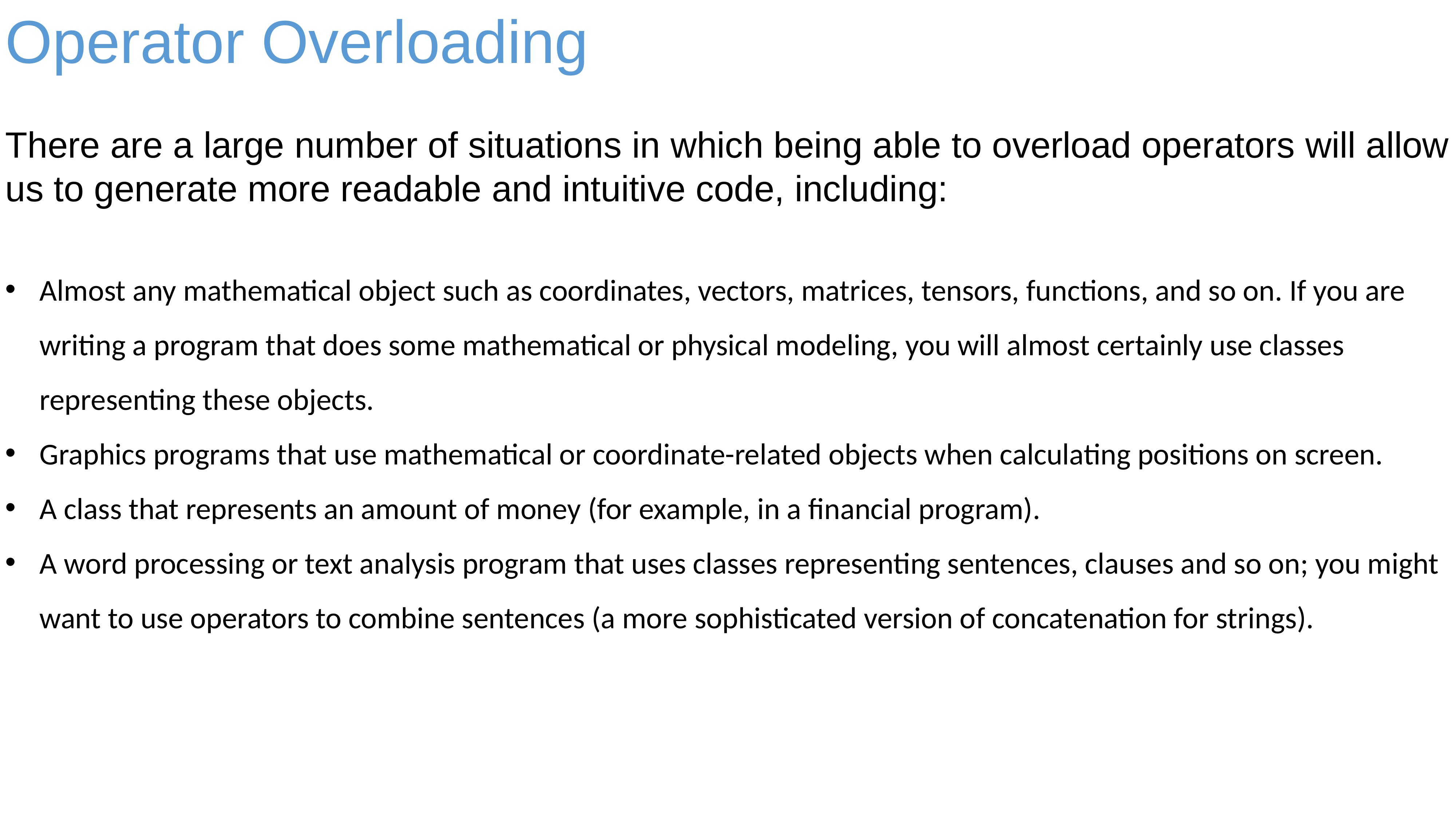

Operator Overloading
There are a large number of situations in which being able to overload operators will allow us to generate more readable and intuitive code, including:

Almost any mathematical object such as coordinates, vectors, matrices, tensors, functions, and so on. If you are writing a program that does some mathematical or physical modeling, you will almost certainly use classes representing these objects.
Graphics programs that use mathematical or coordinate-related objects when calculating positions on screen.
A class that represents an amount of money (for example, in a financial program).
A word processing or text analysis program that uses classes representing sentences, clauses and so on; you might want to use operators to combine sentences (a more sophisticated version of concatenation for strings).